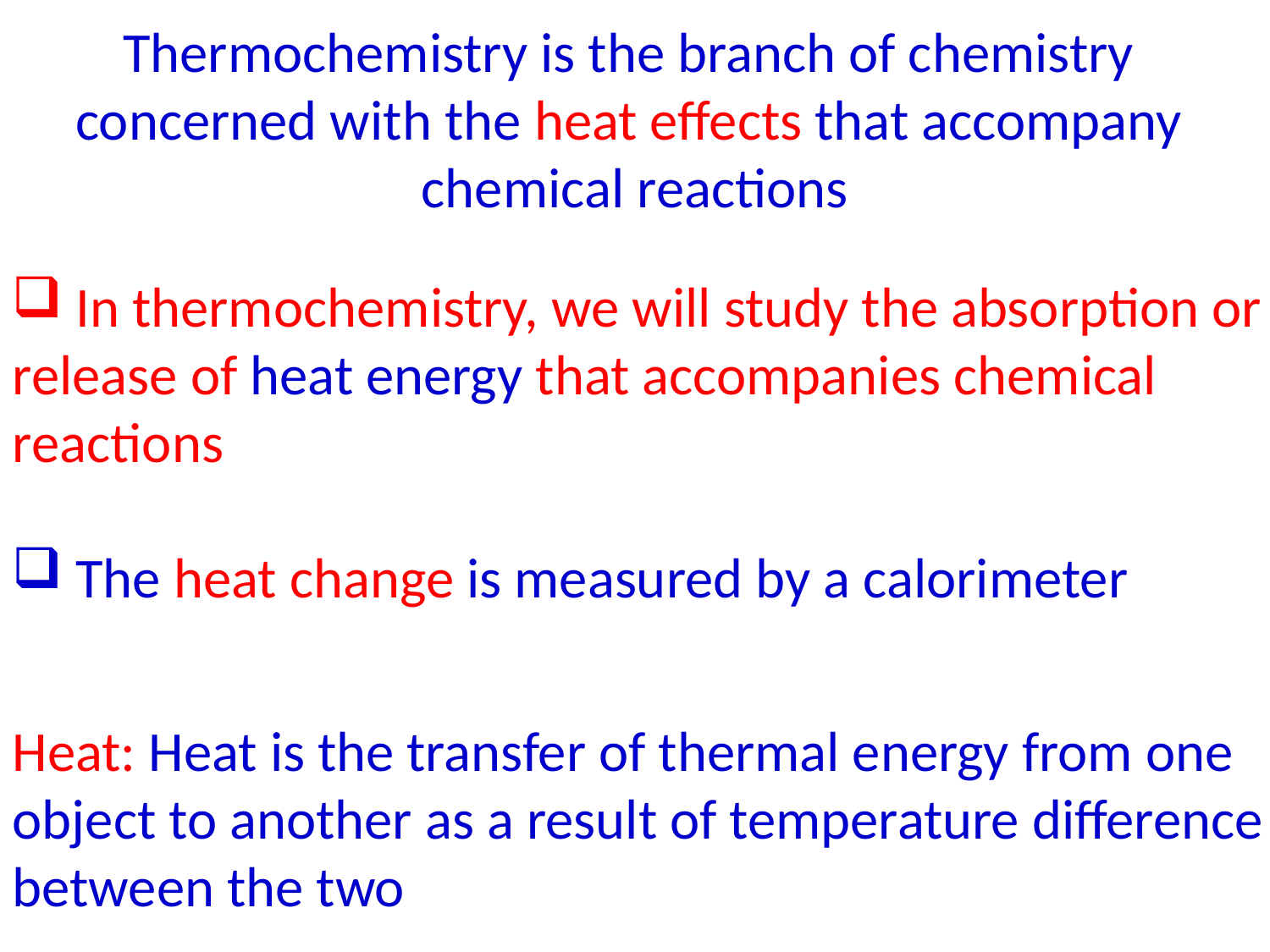

Thermochemistry is the branch of chemistry
concerned with the heat effects that accompany
chemical reactions

 In thermochemistry, we will study the absorption or
release of heat energy that accompanies chemical
reactions

 The heat change is measured by a calorimeter

Heat: Heat is the transfer of thermal energy from one
object to another as a result of temperature difference
between the two